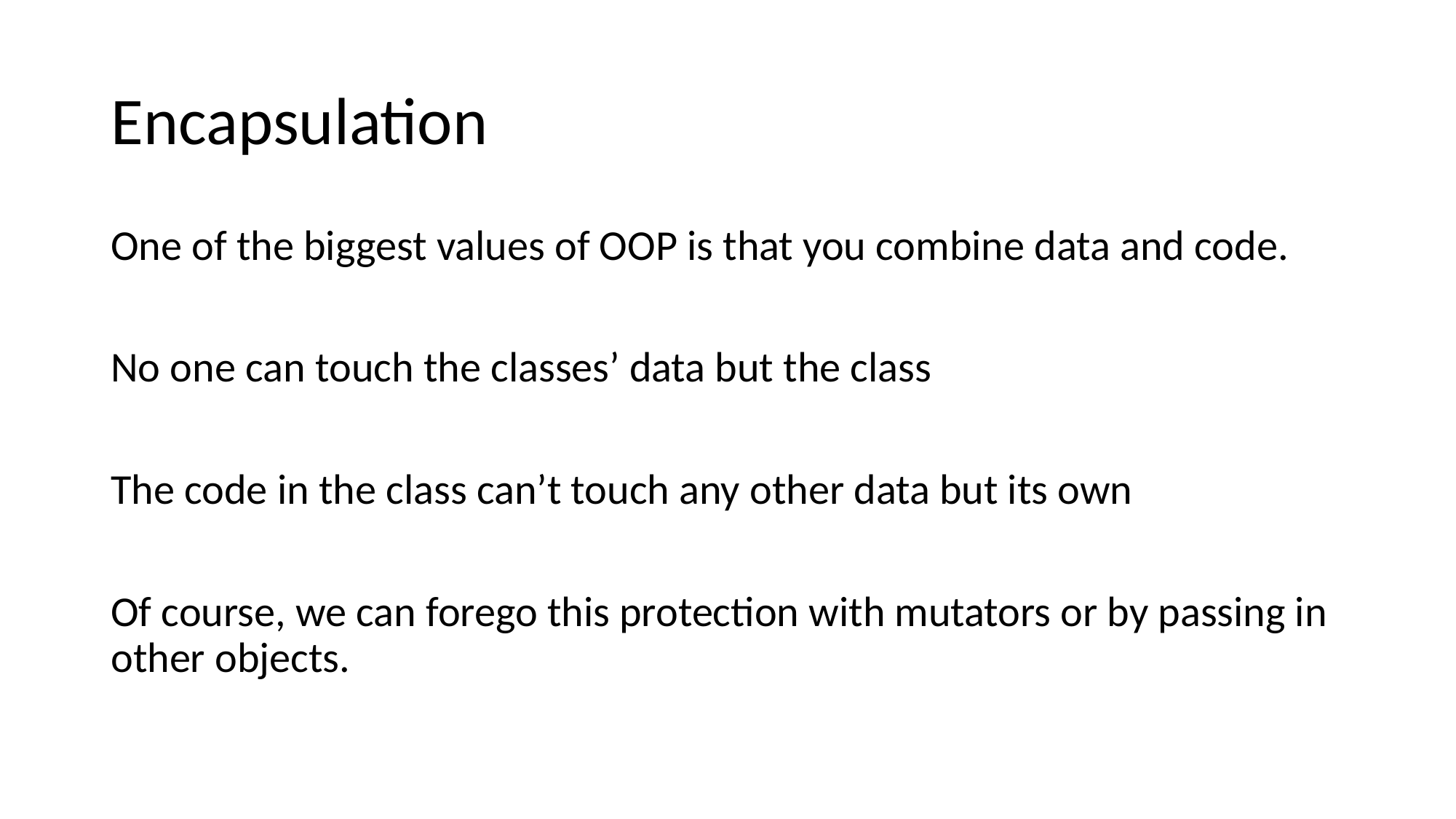

# Encapsulation
One of the biggest values of OOP is that you combine data and code.

No one can touch the classes’ data but the class

The code in the class can’t touch any other data but its own

Of course, we can forego this protection with mutators or by passing in other objects.